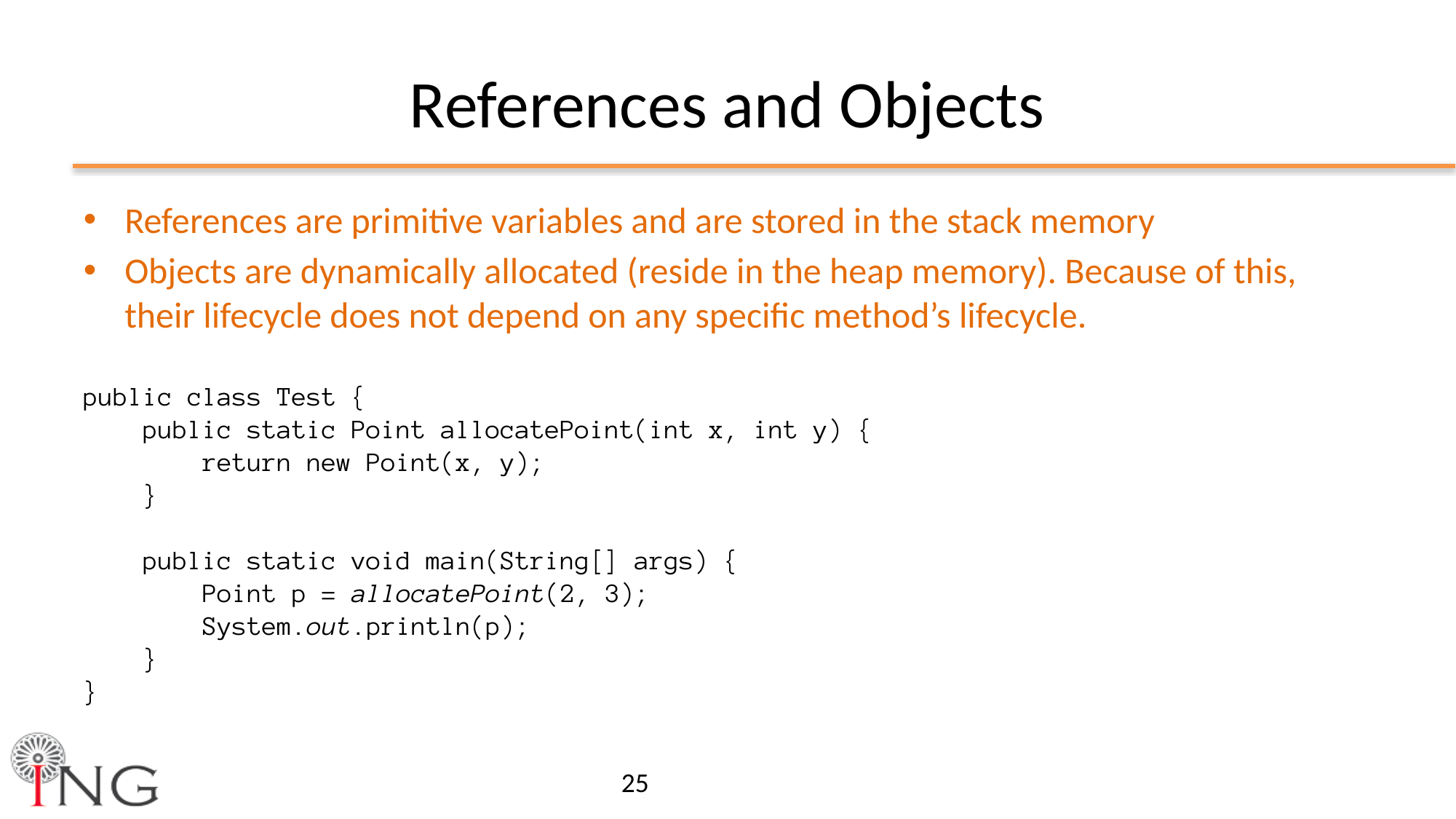

# References and Objects
References are primitive variables and are stored in the stack memory
Objects are dynamically allocated (reside in the heap memory). Because of this, their lifecycle does not depend on any specific method’s lifecycle.

public class Test {
    public static Point allocatePoint(int x, int y) {
        return new Point(x, y);
    }
    public static void main(String[] args) {
        Point p = allocatePoint(2, 3);
        System.out.println(p);
    }
}
25